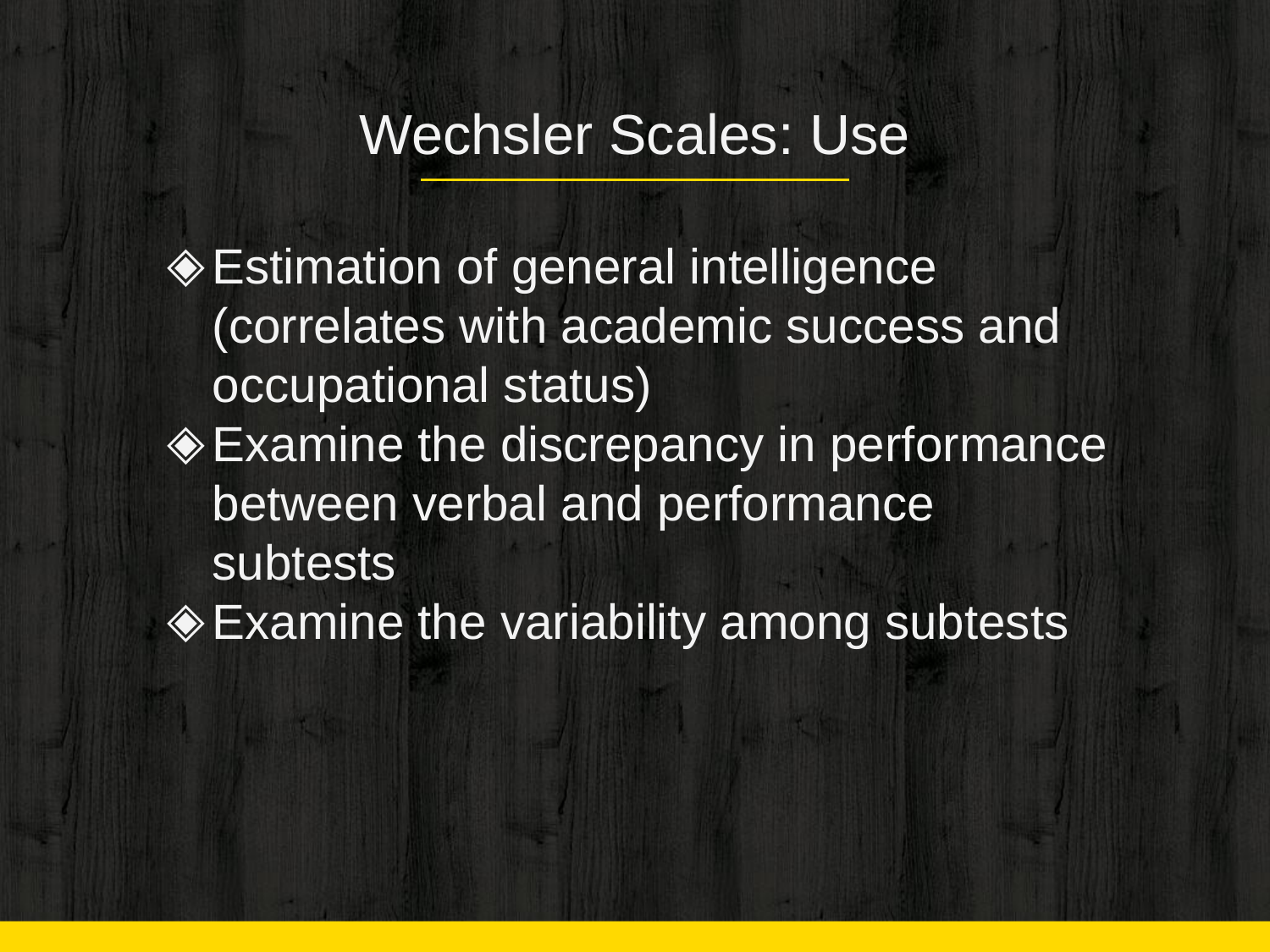

# Wechsler Scales: Use
Estimation of general intelligence (correlates with academic success and occupational status)
Examine the discrepancy in performance between verbal and performance subtests
Examine the variability among subtests